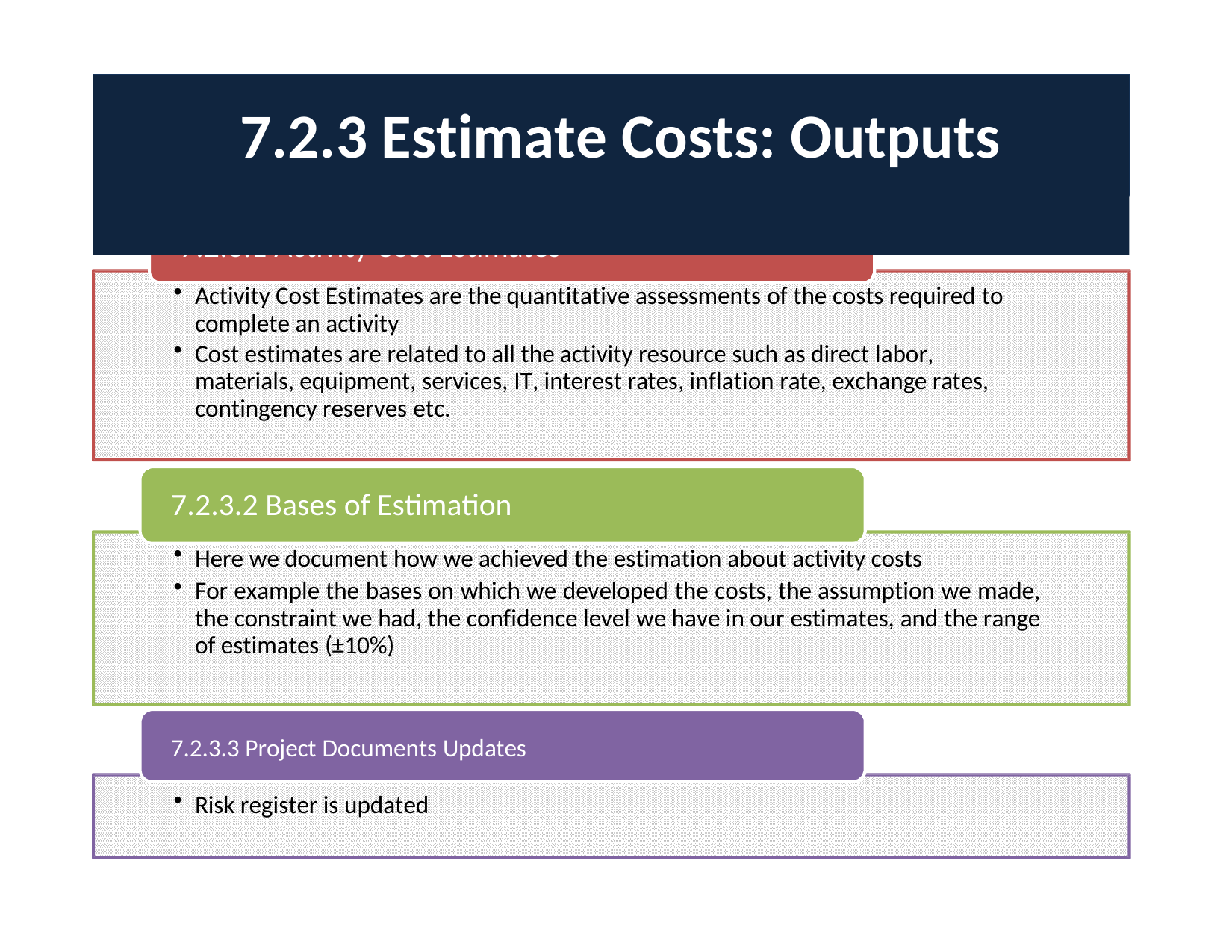

# 7.2.3 Estimate Costs: Outputs

7.2.3.1 Activity Cost Estimates
Activity Cost Estimates are the quantitative assessments of the costs required to complete an activity
Cost estimates are related to all the activity resource such as direct labor, materials, equipment, services, IT, interest rates, inflation rate, exchange rates, contingency reserves etc.

7.2.3.2 Bases of Estimation
Here we document how we achieved the estimation about activity costs
For example the bases on which we developed the costs, the assumption we made, the constraint we had, the confidence level we have in our estimates, and the range of estimates (±10%)

7.2.3.3 Project Documents Updates

Risk register is updated